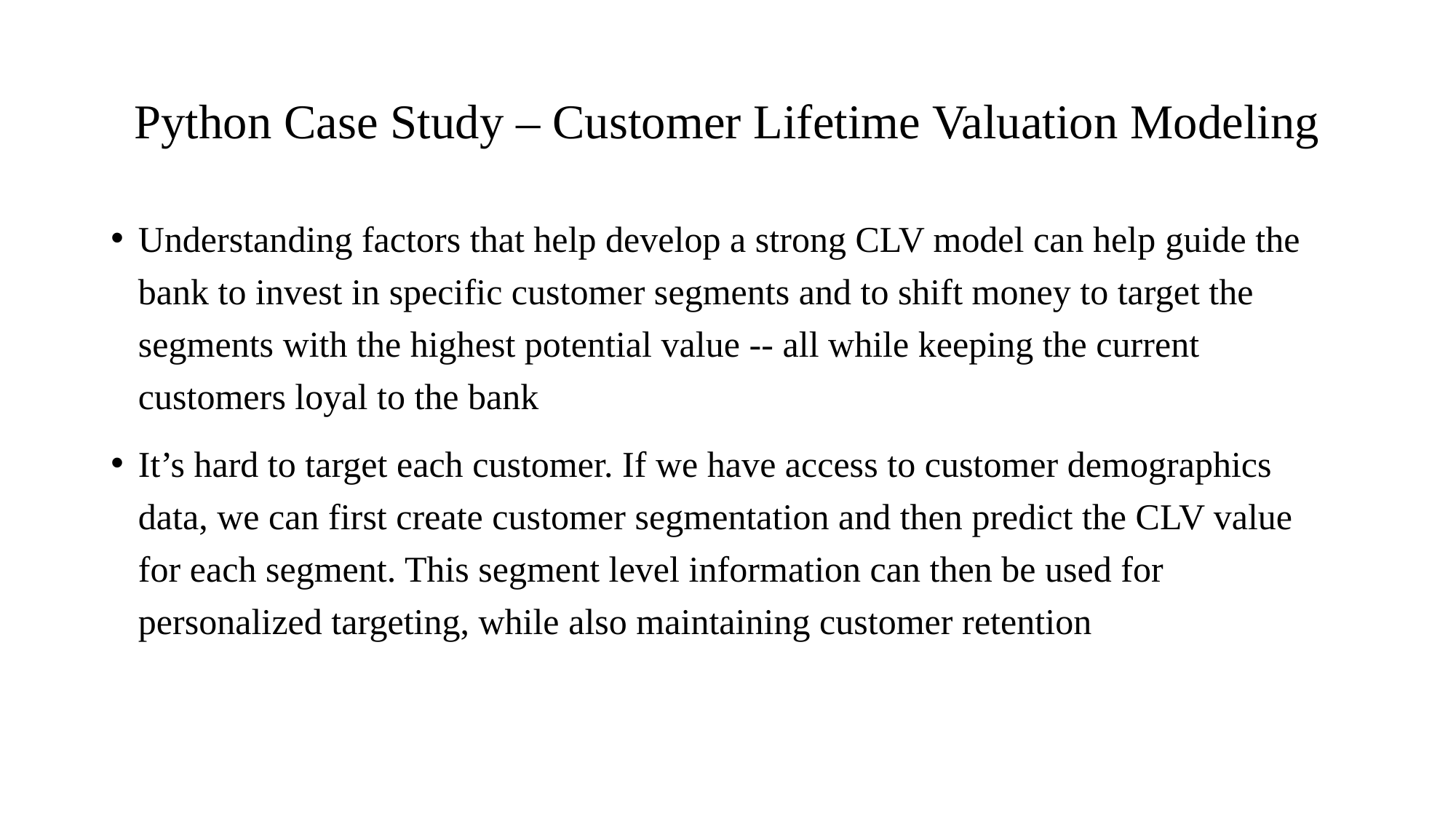

# Python Case Study – Customer Lifetime Valuation Modeling
Understanding factors that help develop a strong CLV model can help guide the bank to invest in specific customer segments and to shift money to target the segments with the highest potential value -- all while keeping the current customers loyal to the bank
It’s hard to target each customer. If we have access to customer demographics data, we can first create customer segmentation and then predict the CLV value for each segment. This segment level information can then be used for personalized targeting, while also maintaining customer retention